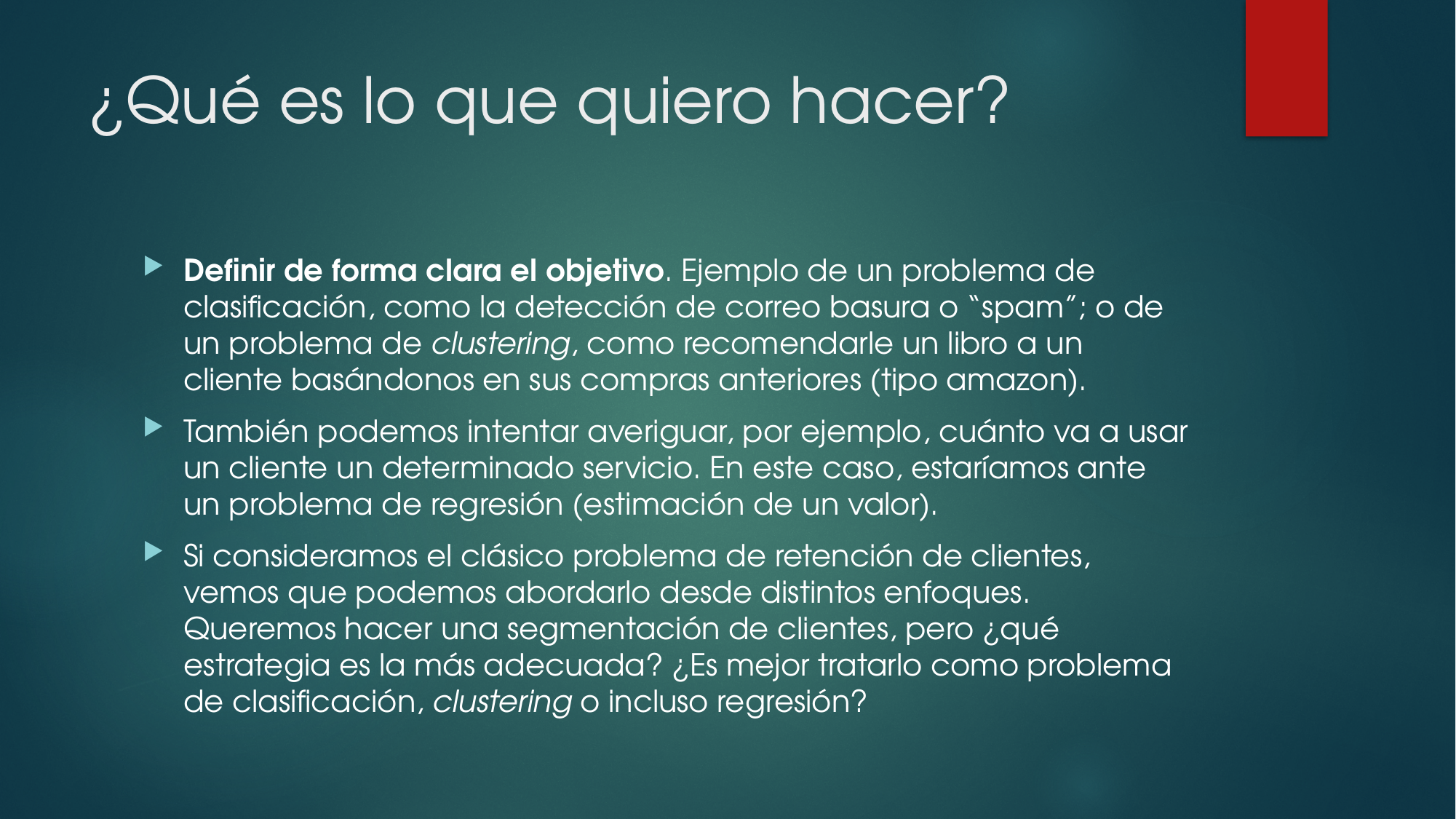

# ¿Qué es lo que quiero hacer?
Definir de forma clara el objetivo. Ejemplo de un problema de clasificación, como la detección de correo basura o “spam”; o de un problema de clustering, como recomendarle un libro a un cliente basándonos en sus compras anteriores (tipo amazon).
También podemos intentar averiguar, por ejemplo, cuánto va a usar un cliente un determinado servicio. En este caso, estaríamos ante un problema de regresión (estimación de un valor).
Si consideramos el clásico problema de retención de clientes, vemos que podemos abordarlo desde distintos enfoques. Queremos hacer una segmentación de clientes, pero ¿qué estrategia es la más adecuada? ¿Es mejor tratarlo como problema de clasificación, clustering o incluso regresión?